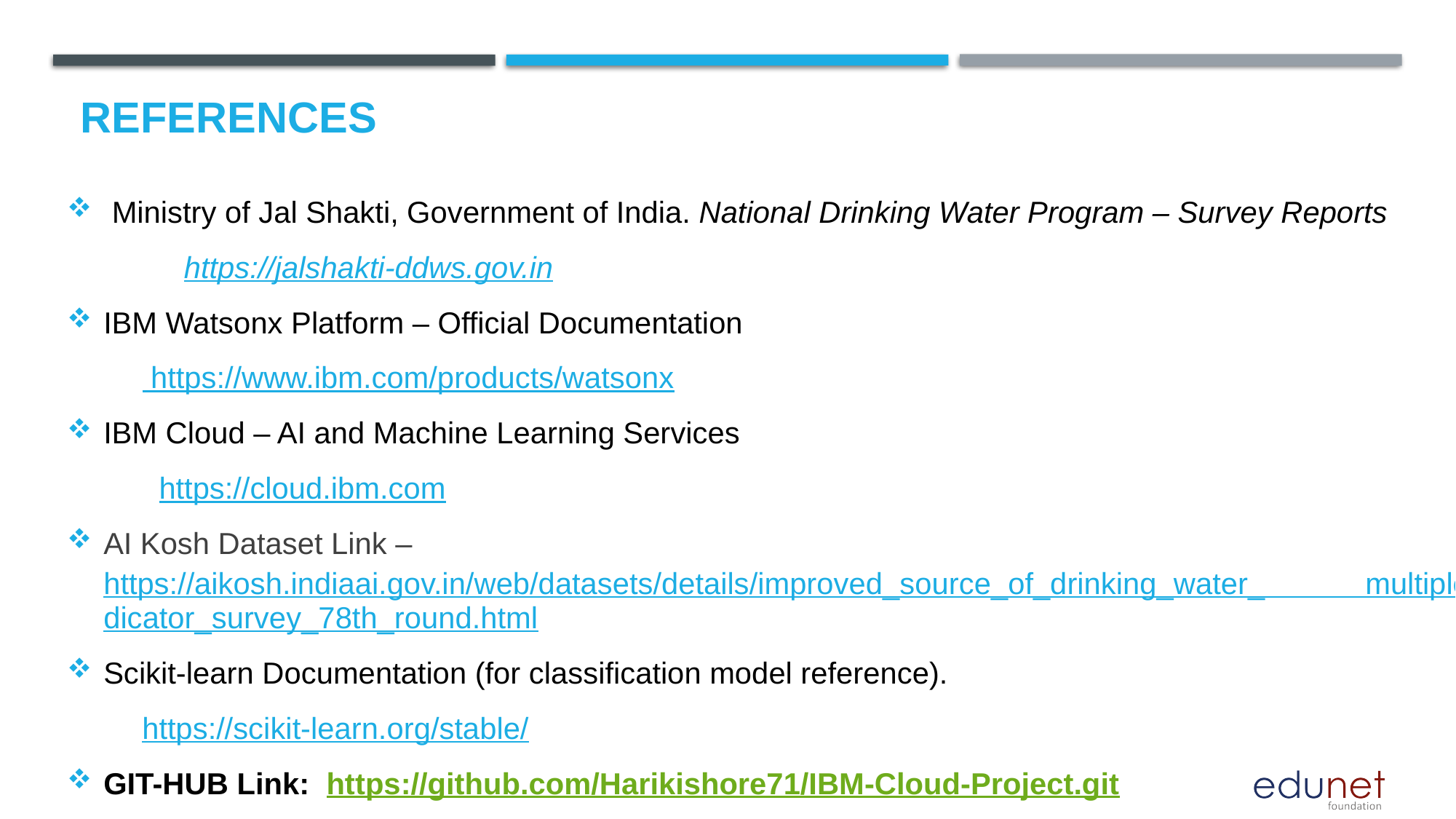

Ministry of Jal Shakti, Government of India. National Drinking Water Program – Survey Reports
              https://jalshakti-ddws.gov.in
IBM Watsonx Platform – Official Documentation
          https://www.ibm.com/products/watsonx
IBM Cloud – AI and Machine Learning Services
           https://cloud.ibm.com
AI Kosh Dataset Link –   https://aikosh.indiaai.gov.in/web/datasets/details/improved_source_of_drinking_water_            multiple_indicator_survey_78th_round.html
Scikit-learn Documentation (for classification model reference).
         https://scikit-learn.org/stable/
GIT-HUB Link:  https://github.com/Harikishore71/IBM-Cloud-Project.git

# References